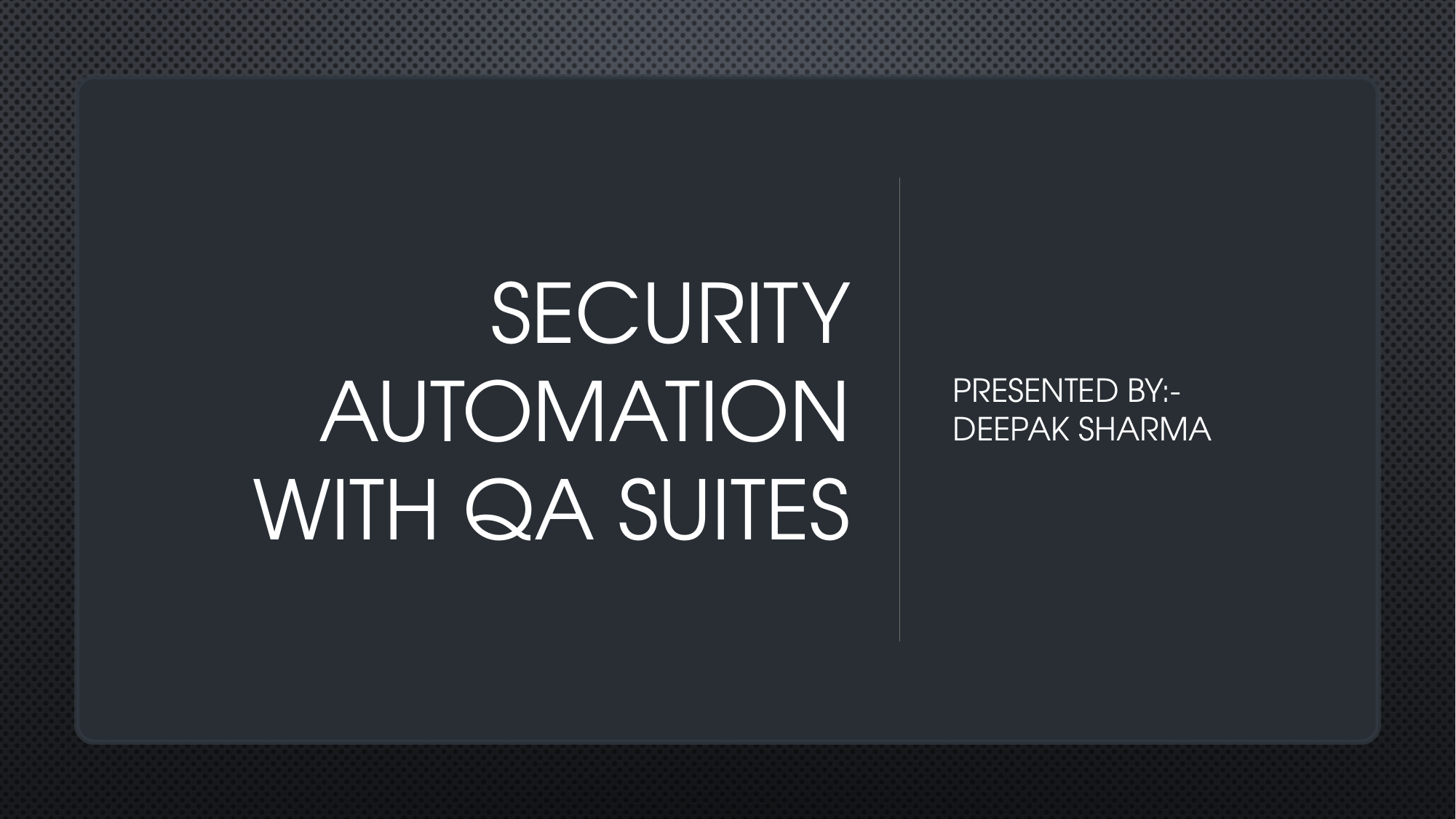

# Security Automation with QA Suites
Presented By:-Deepak Sharma